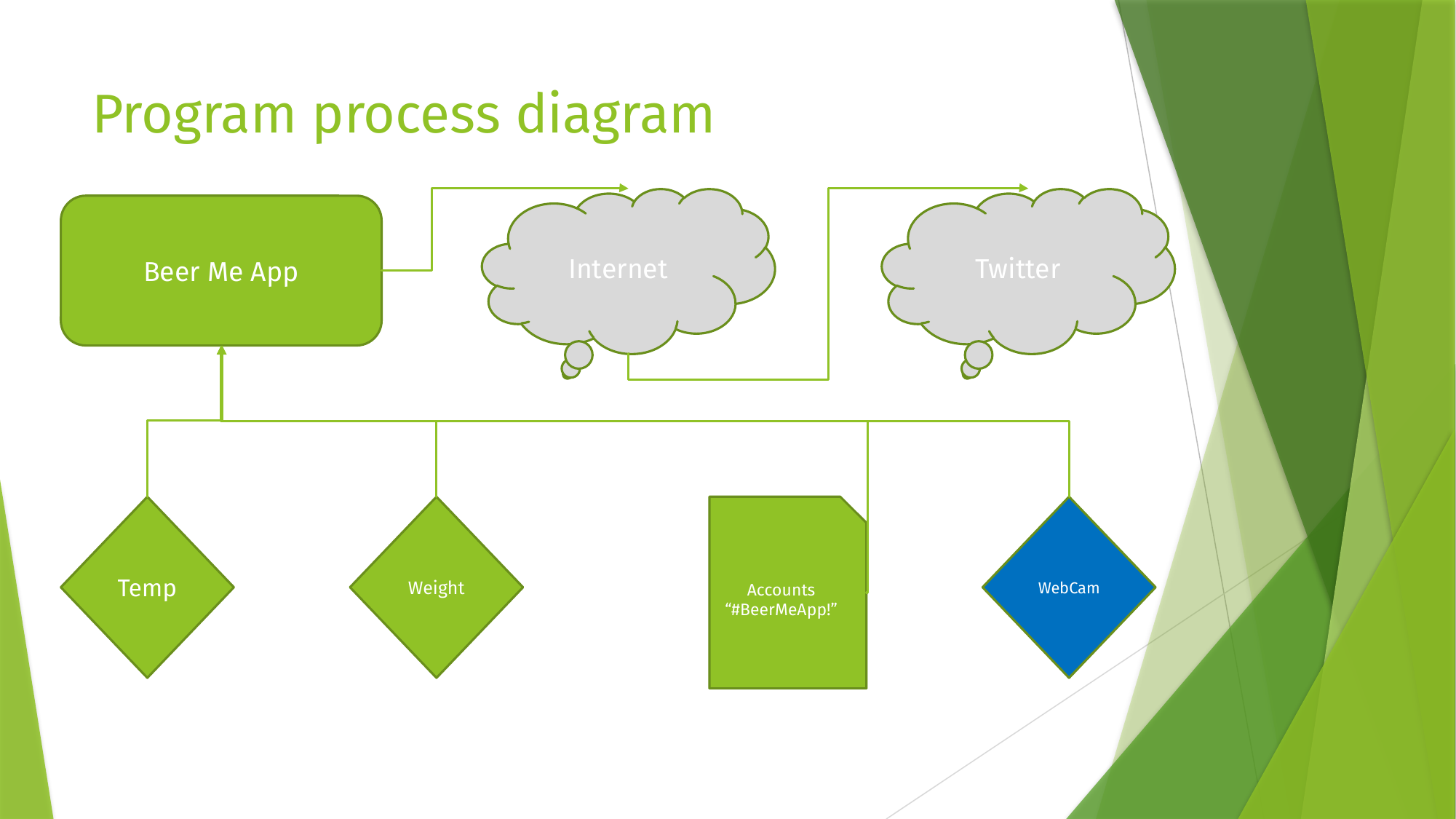

# Program process diagram
Internet
Twitter
Beer Me App
Temp
Weight
Accounts “#BeerMeApp!”
WebCam